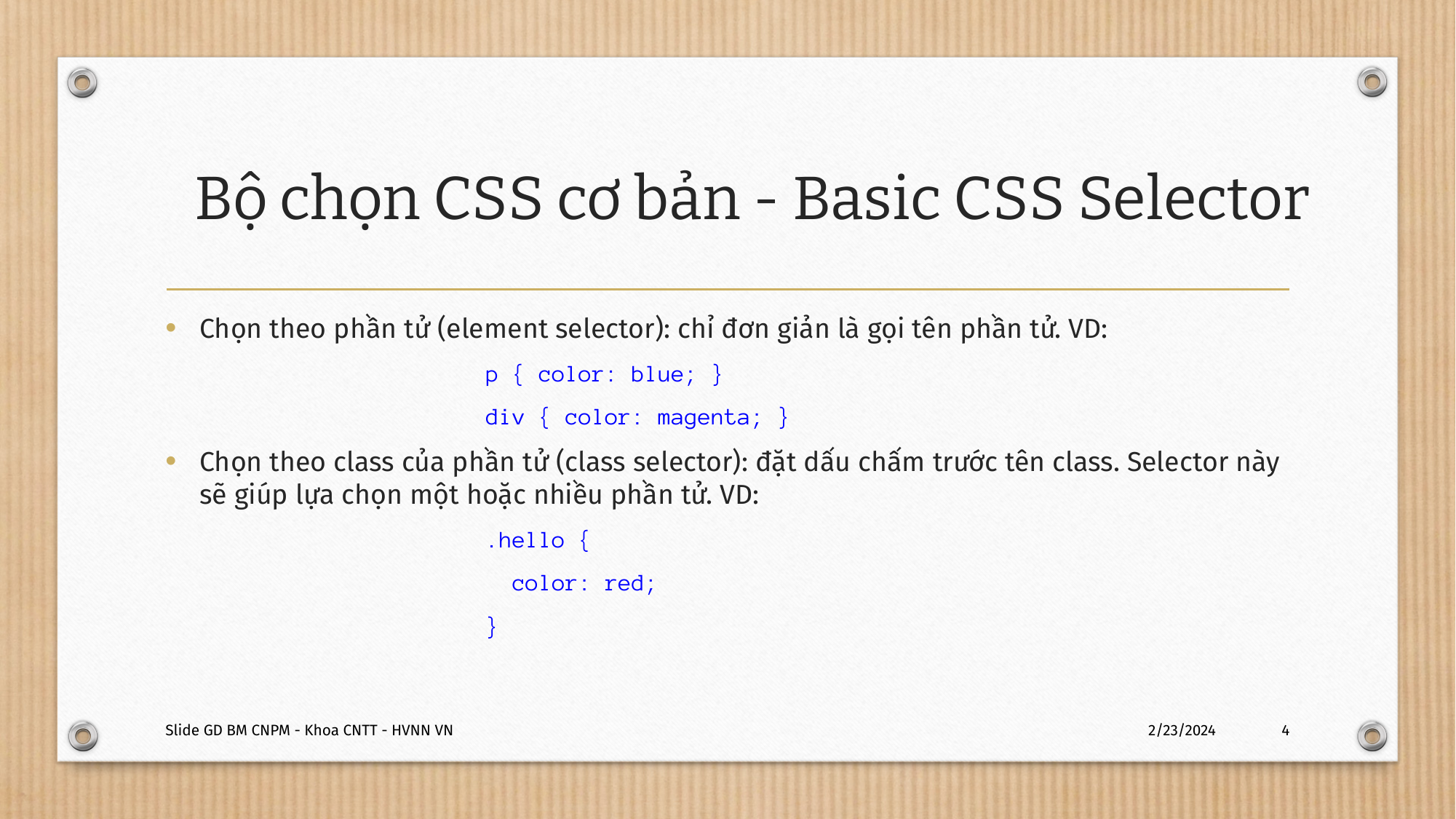

# Bộ chọn CSS cơ bản - Basic CSS Selector
Chọn theo phần tử (element selector): chỉ đơn giản là gọi tên phần tử. VD:
p { color: blue; }
div { color: magenta; }
Chọn theo class của phần tử (class selector): đặt dấu chấm trước tên class. Selector này sẽ giúp lựa chọn một hoặc nhiều phần tử. VD:
.hello {
  color: red;
}

Slide GD BM CNPM - Khoa CNTT - HVNN VN
2/23/2024
4